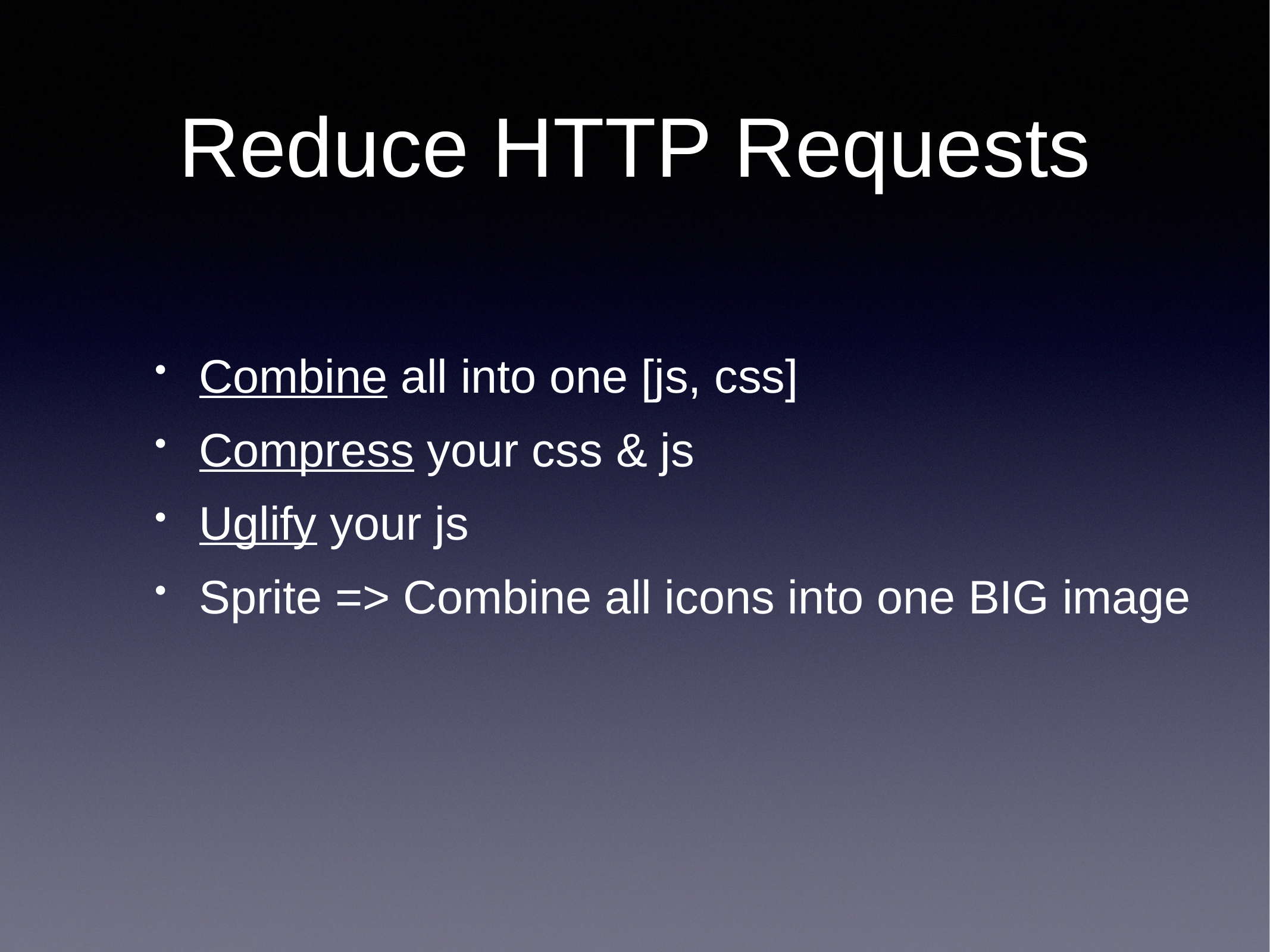

# Reduce HTTP Requests
Combine all into one [js, css]
Compress your css & js
Uglify your js
Sprite => Combine all icons into one BIG image